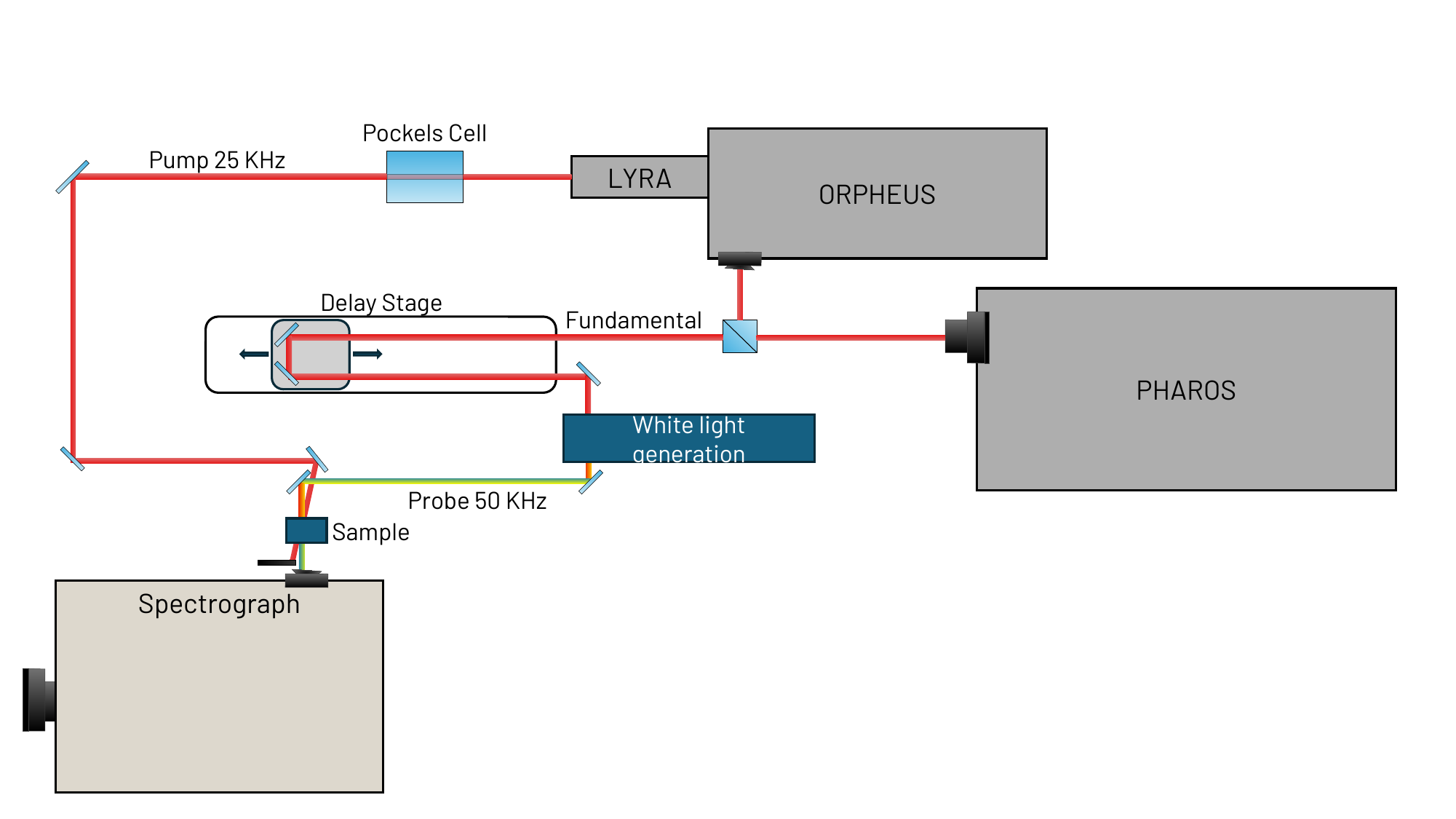

Pockels Cell

ORPHEUS

Pump 25 KHz

LYRA

Delay Stage
PHAROS
Fundamental

White light generation

Probe 50 KHz

Sample

Spectrograph